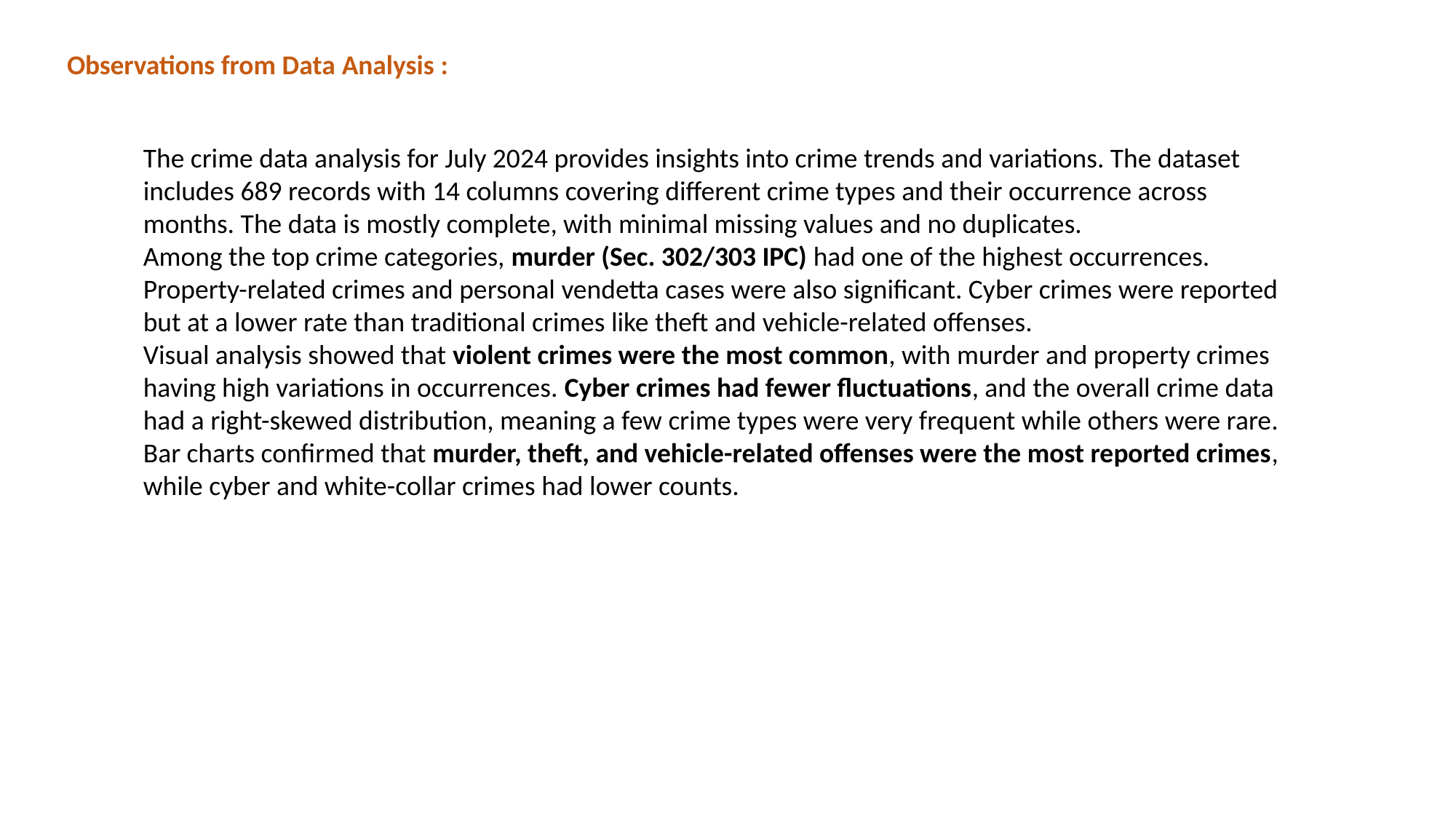

# Observations from Data Analysis :
The crime data analysis for July 2024 provides insights into crime trends and variations. The dataset includes 689 records with 14 columns covering different crime types and their occurrence across months. The data is mostly complete, with minimal missing values and no duplicates.
Among the top crime categories, murder (Sec. 302/303 IPC) had one of the highest occurrences. Property-related crimes and personal vendetta cases were also significant. Cyber crimes were reported but at a lower rate than traditional crimes like theft and vehicle-related offenses.
Visual analysis showed that violent crimes were the most common, with murder and property crimes having high variations in occurrences. Cyber crimes had fewer fluctuations, and the overall crime data had a right-skewed distribution, meaning a few crime types were very frequent while others were rare. Bar charts confirmed that murder, theft, and vehicle-related offenses were the most reported crimes, while cyber and white-collar crimes had lower counts.